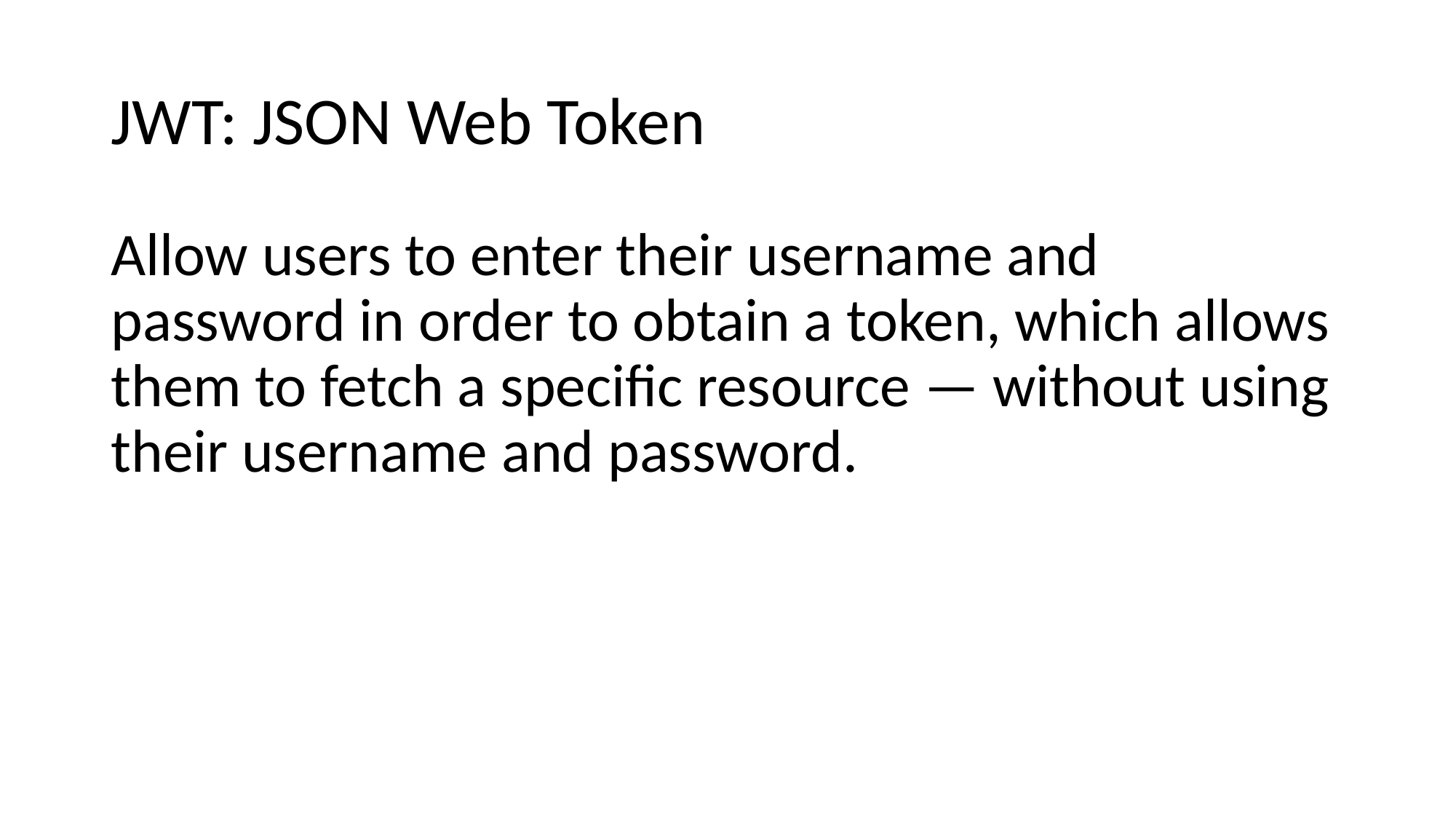

# JWT: JSON Web Token
Allow users to enter their username and password in order to obtain a token, which allows them to fetch a specific resource — without using their username and password.